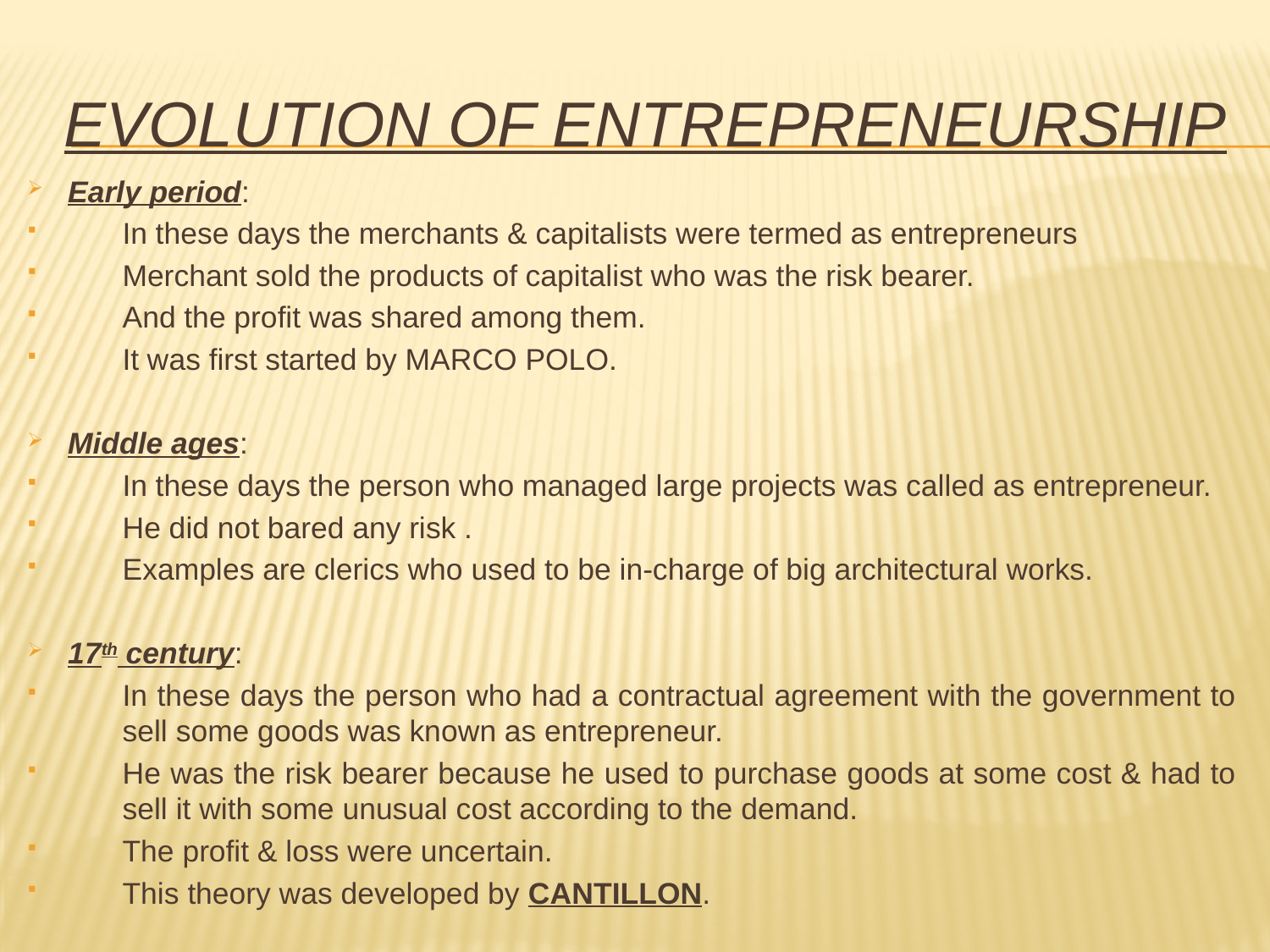

# Evolution of entrepreneurship
Early period:
In these days the merchants & capitalists were termed as entrepreneurs
Merchant sold the products of capitalist who was the risk bearer.
And the profit was shared among them.
It was first started by MARCO POLO.

Middle ages:
In these days the person who managed large projects was called as entrepreneur.
He did not bared any risk .
Examples are clerics who used to be in-charge of big architectural works.

17th century:
In these days the person who had a contractual agreement with the government to sell some goods was known as entrepreneur.
He was the risk bearer because he used to purchase goods at some cost & had to sell it with some unusual cost according to the demand.
The profit & loss were uncertain.
This theory was developed by CANTILLON.